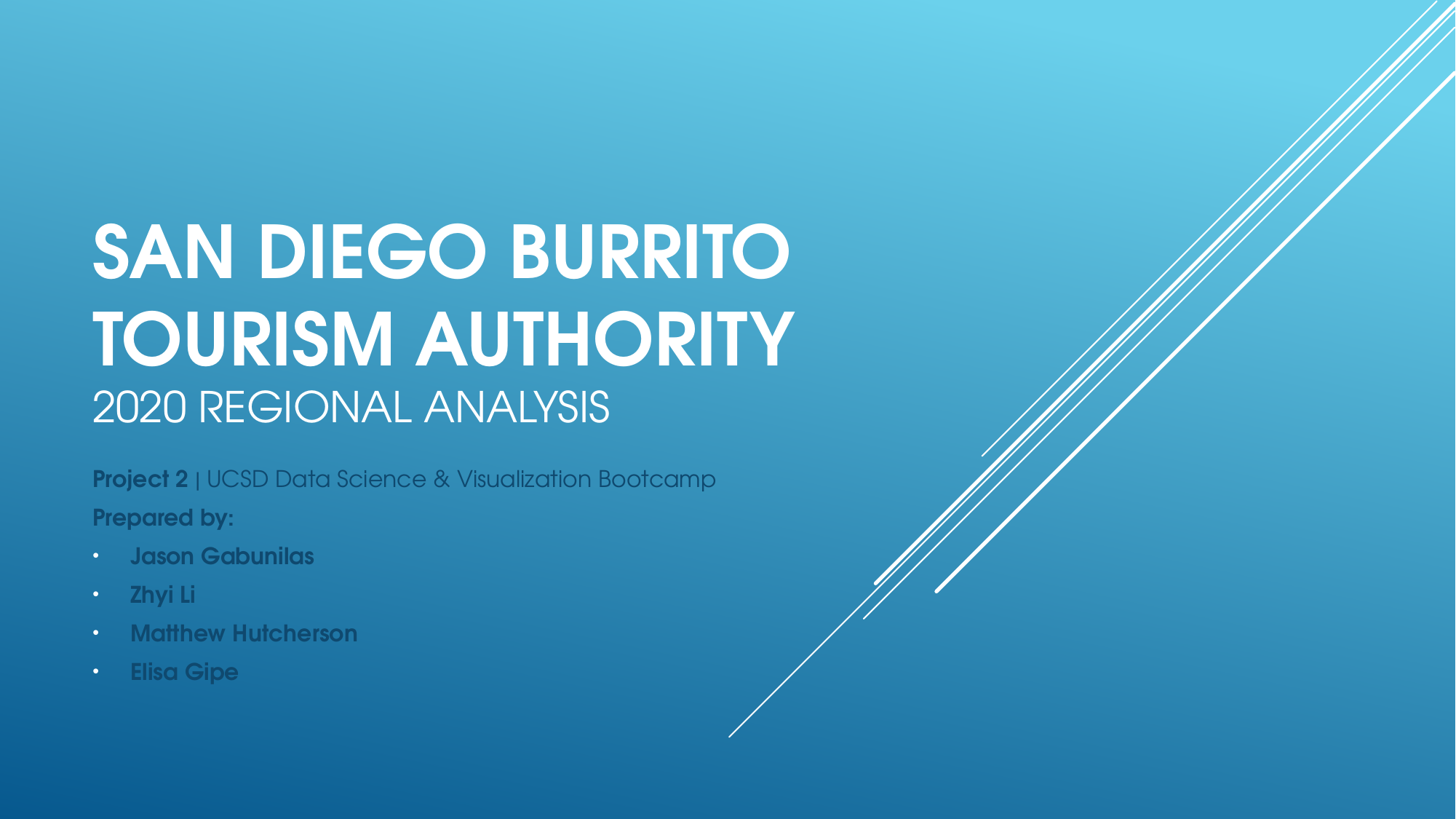

# San Diego Burrito Tourism Authority 2020 regional analysis
Project 2 | UCSD Data Science & Visualization Bootcamp
Prepared by:
Jason Gabunilas
Zhyi Li
Matthew Hutcherson
Elisa Gipe